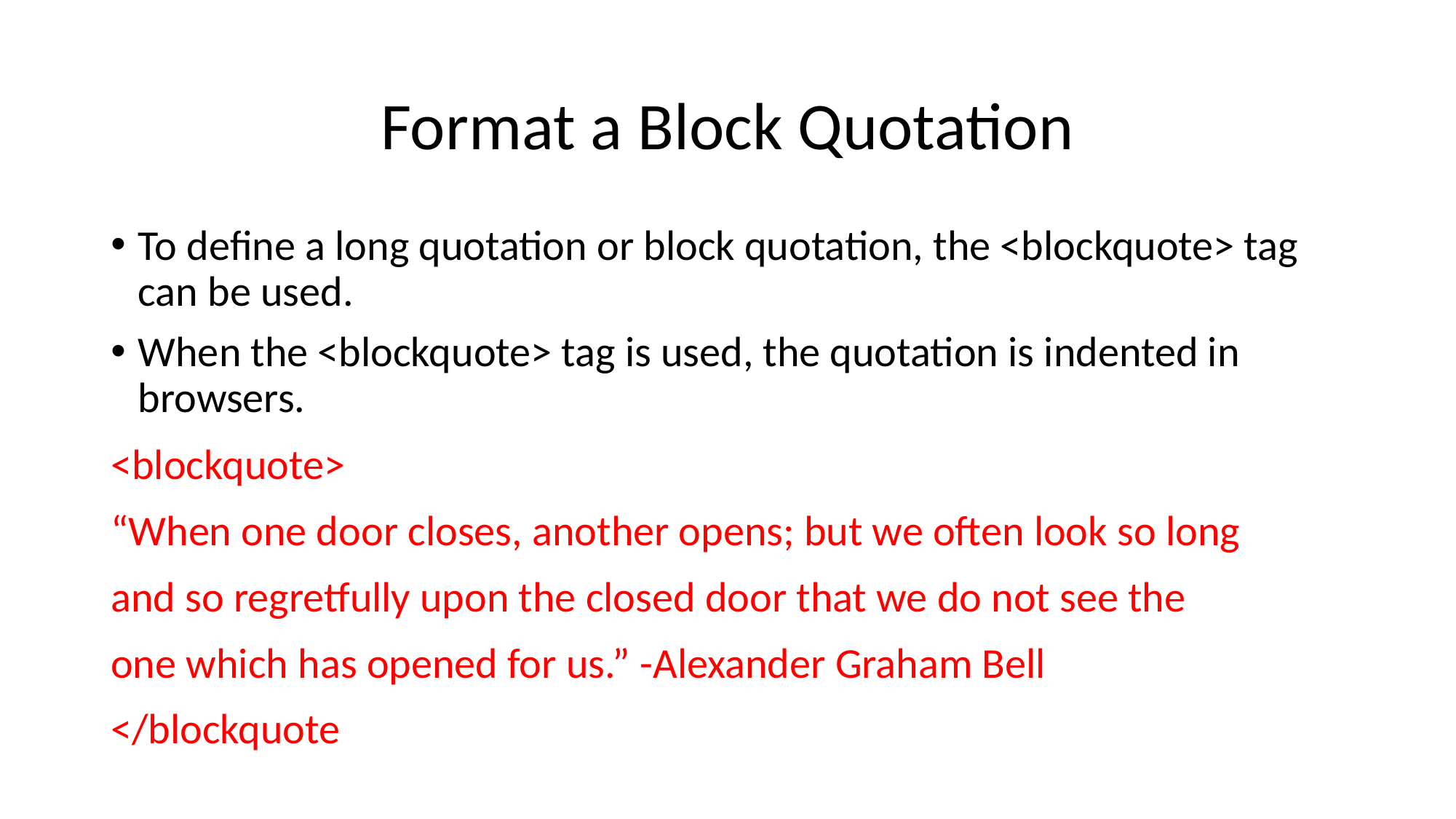

Format a Block Quotation
To define a long quotation or block quotation, the <blockquote> tag can be used.
When the <blockquote> tag is used, the quotation is indented in browsers.
<blockquote>
“When one door closes, another opens; but we often look so long
and so regretfully upon the closed door that we do not see the
one which has opened for us.” -Alexander Graham Bell
</blockquote